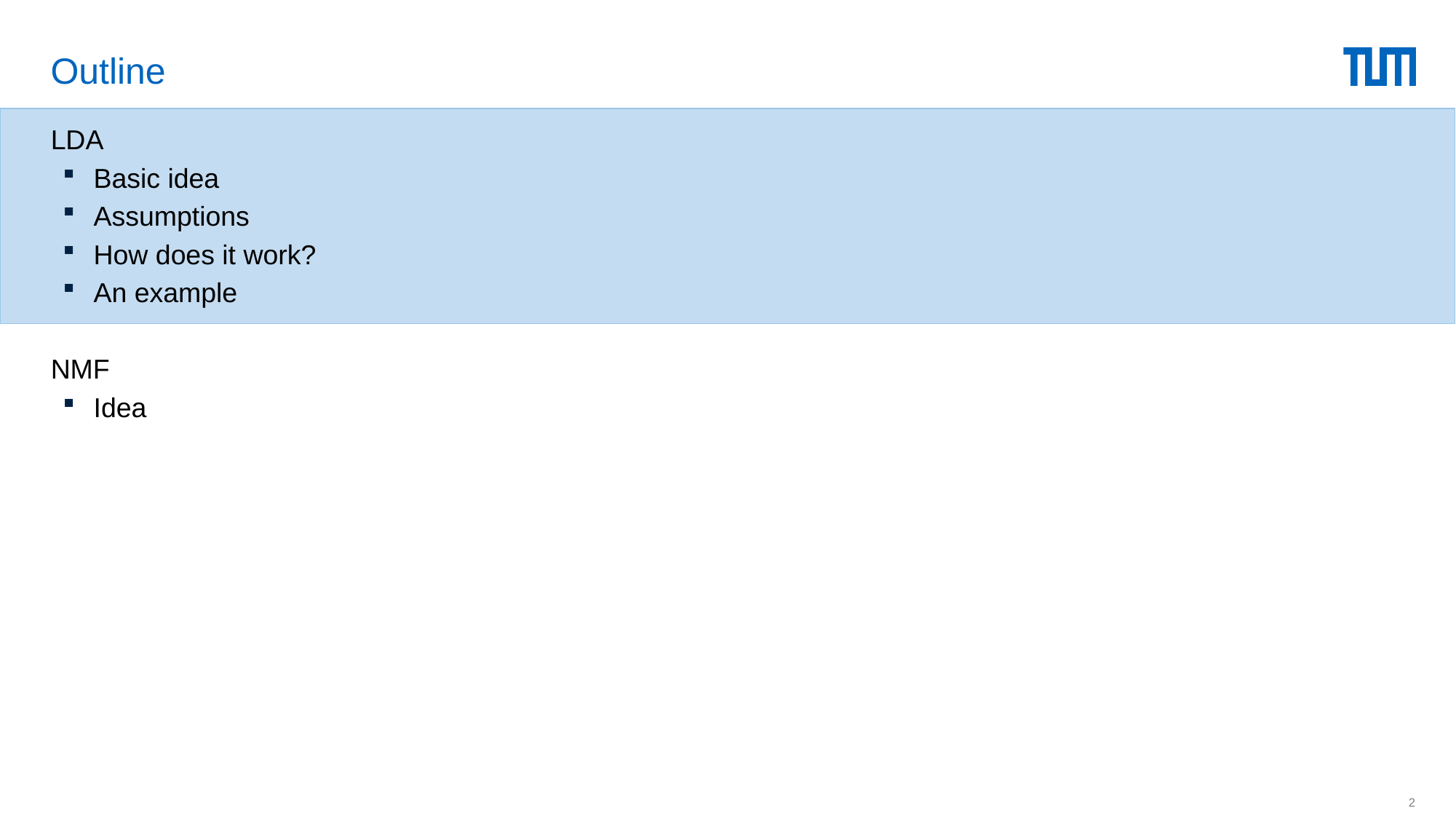

# Outline

LDA
Basic idea
Assumptions
How does it work?
An example

NMF
Idea

2